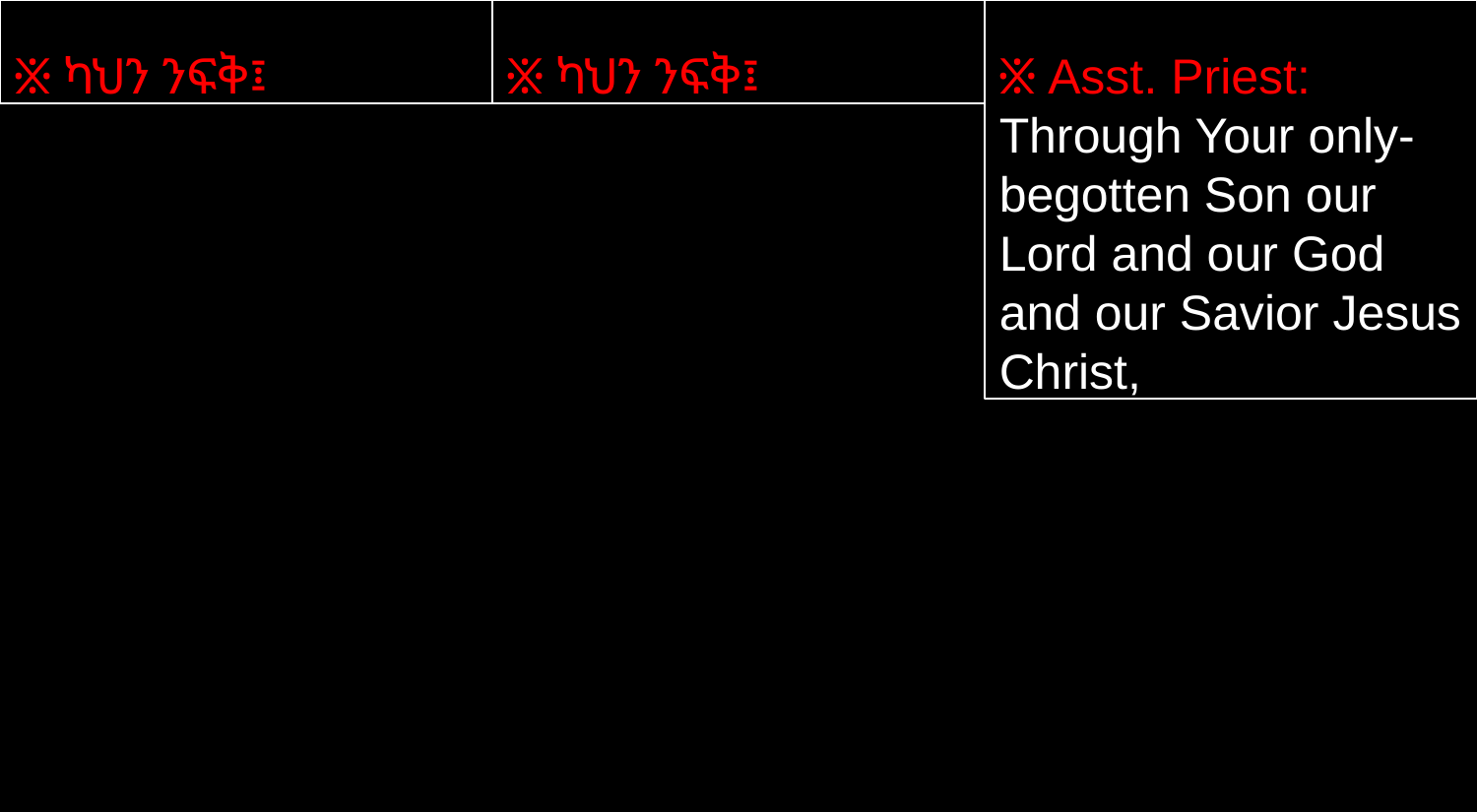

፠ ካህን ንፍቅ፤

፠ ካህን ንፍቅ፤

፠ Asst. Priest: Through Your only-begotten Son our Lord and our God and our Savior Jesus Christ,